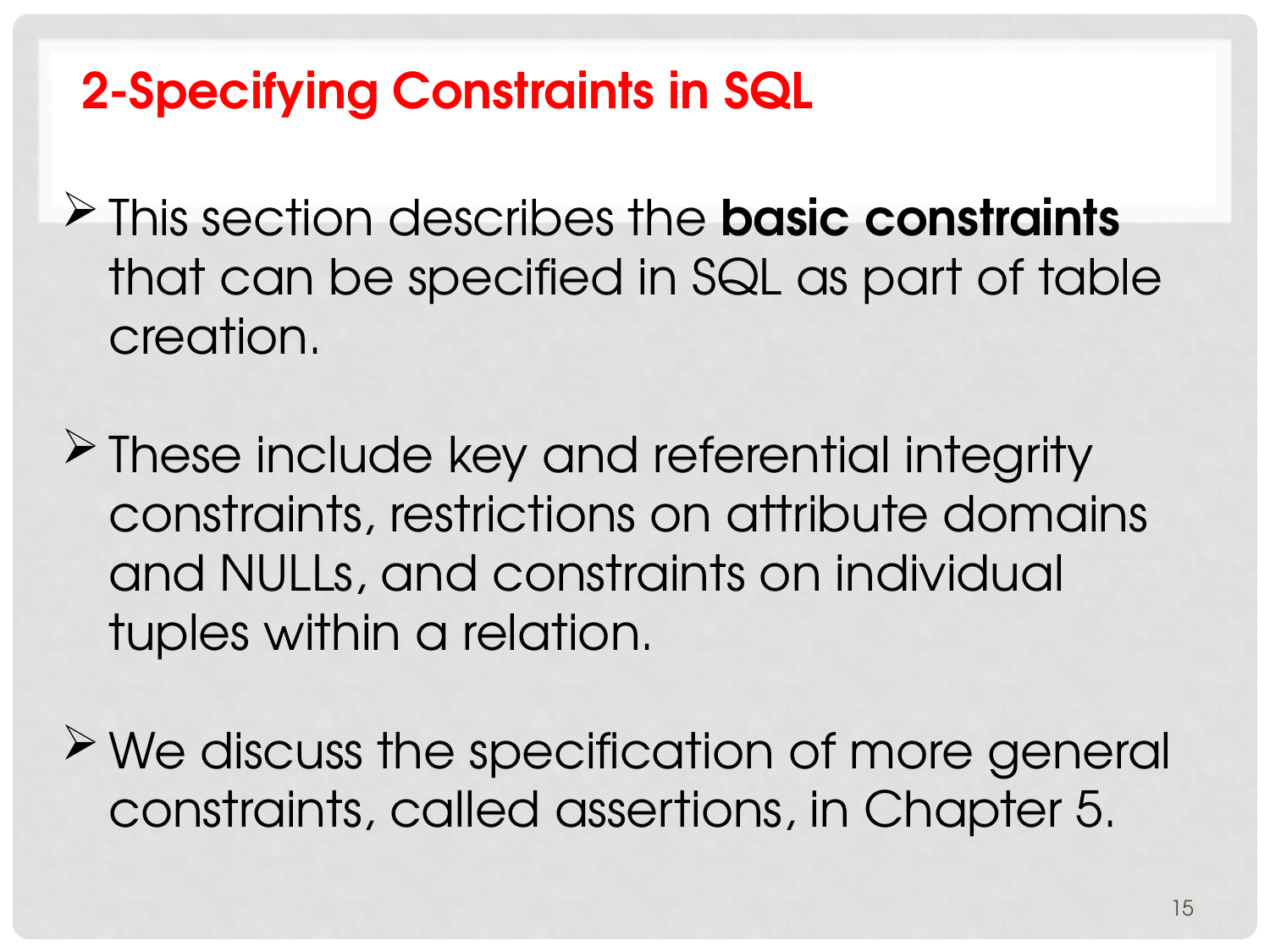

2-Specifying Constraints in SQL
This section describes the basic constraints that can be specified in SQL as part of table creation.

These include key and referential integrity constraints, restrictions on attribute domains and NULLs, and constraints on individual tuples within a relation.

We discuss the specification of more general constraints, called assertions, in Chapter 5.
15